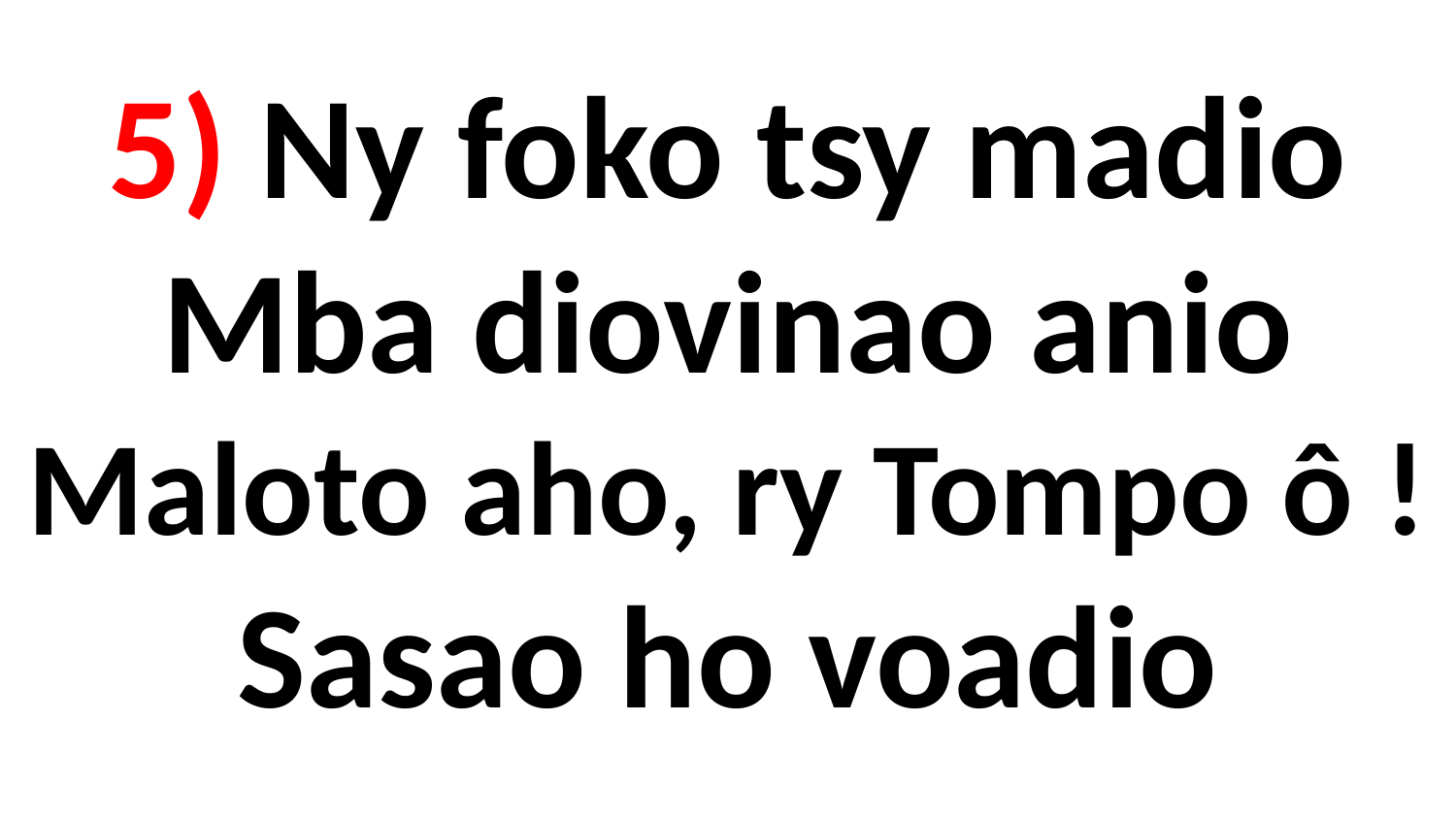

# 5) Ny foko tsy madio Mba diovinao anio Maloto aho, ry Tompo ô ! Sasao ho voadio